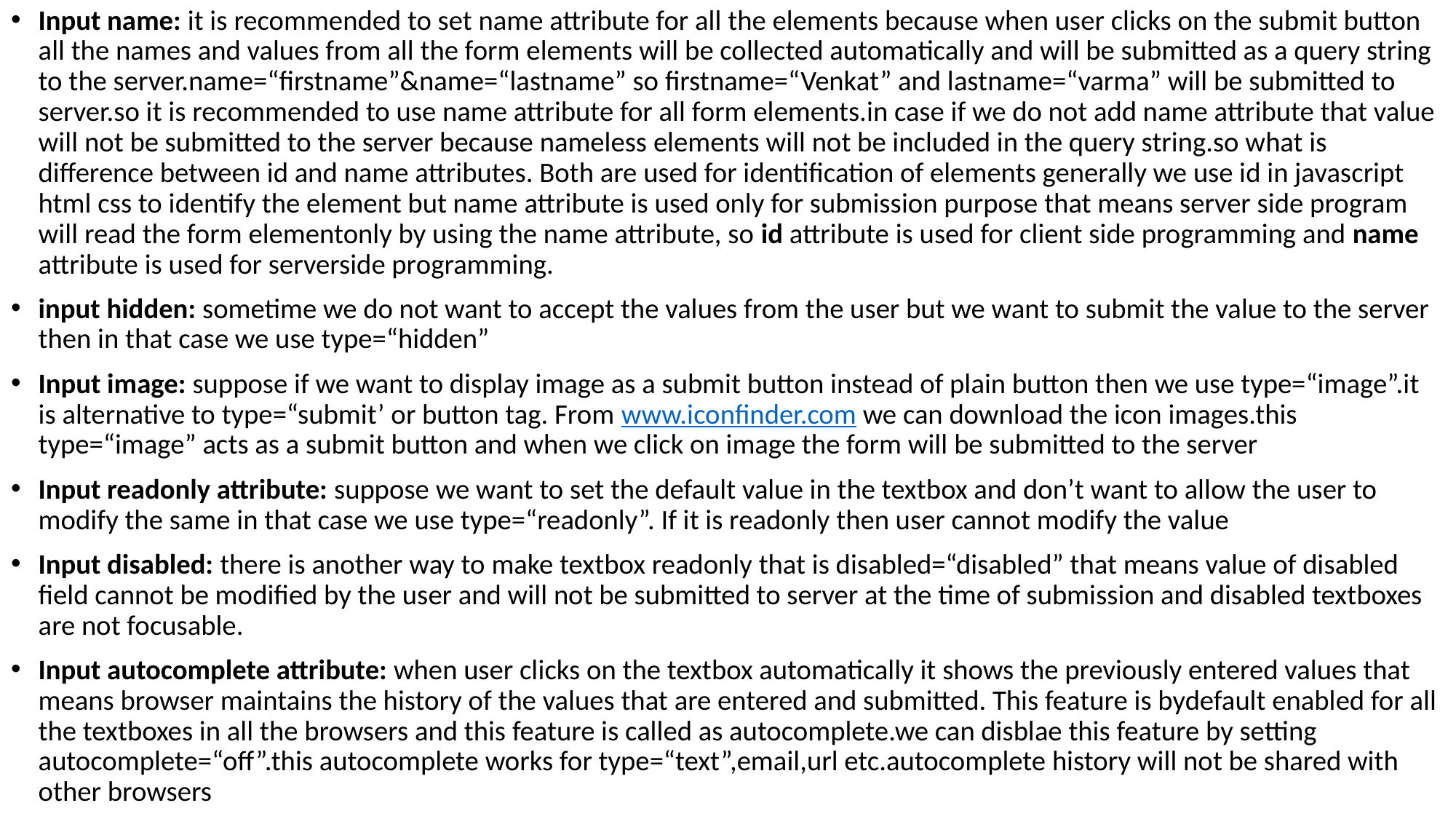

Input name: it is recommended to set name attribute for all the elements because when user clicks on the submit button all the names and values from all the form elements will be collected automatically and will be submitted as a query string to the server.name=“firstname”&name=“lastname” so firstname=“Venkat” and lastname=“varma” will be submitted to server.so it is recommended to use name attribute for all form elements.in case if we do not add name attribute that value will not be submitted to the server because nameless elements will not be included in the query string.so what is difference between id and name attributes. Both are used for identification of elements generally we use id in javascript html css to identify the element but name attribute is used only for submission purpose that means server side program will read the form elementonly by using the name attribute, so id attribute is used for client side programming and name attribute is used for serverside programming.
input hidden: sometime we do not want to accept the values from the user but we want to submit the value to the server then in that case we use type=“hidden”
Input image: suppose if we want to display image as a submit button instead of plain button then we use type=“image”.it is alternative to type=“submit’ or button tag. From www.iconfinder.com we can download the icon images.this type=“image” acts as a submit button and when we click on image the form will be submitted to the server
Input readonly attribute: suppose we want to set the default value in the textbox and don’t want to allow the user to modify the same in that case we use type=“readonly”. If it is readonly then user cannot modify the value
Input disabled: there is another way to make textbox readonly that is disabled=“disabled” that means value of disabled field cannot be modified by the user and will not be submitted to server at the time of submission and disabled textboxes are not focusable.
Input autocomplete attribute: when user clicks on the textbox automatically it shows the previously entered values that means browser maintains the history of the values that are entered and submitted. This feature is bydefault enabled for all the textboxes in all the browsers and this feature is called as autocomplete.we can disblae this feature by setting autocomplete=“off”.this autocomplete works for type=“text”,email,url etc.autocomplete history will not be shared with other browsers